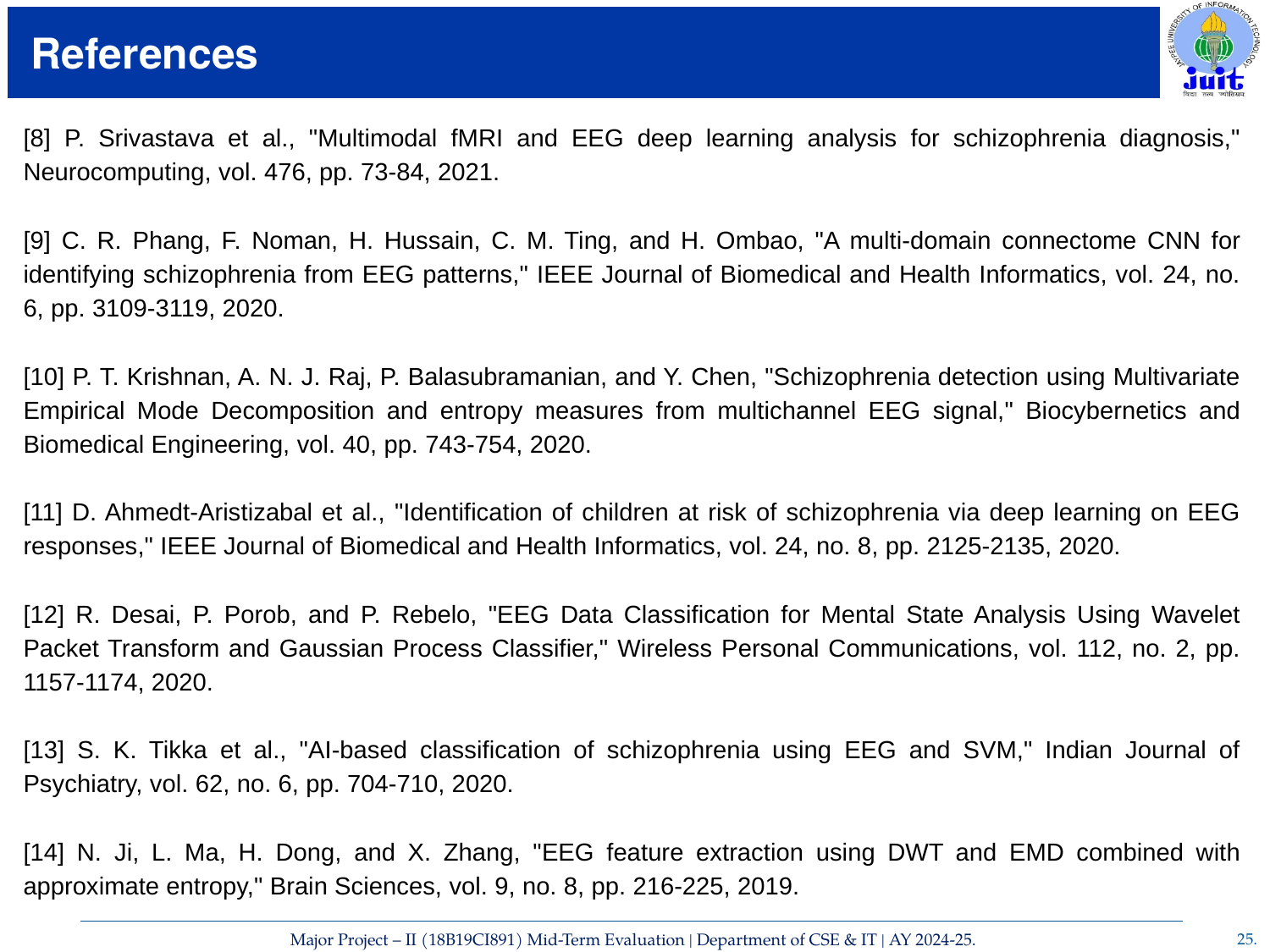

# References
[8] P. Srivastava et al., "Multimodal fMRI and EEG deep learning analysis for schizophrenia diagnosis," Neurocomputing, vol. 476, pp. 73-84, 2021.

[9] C. R. Phang, F. Noman, H. Hussain, C. M. Ting, and H. Ombao, "A multi-domain connectome CNN for identifying schizophrenia from EEG patterns," IEEE Journal of Biomedical and Health Informatics, vol. 24, no. 6, pp. 3109-3119, 2020.

[10] P. T. Krishnan, A. N. J. Raj, P. Balasubramanian, and Y. Chen, "Schizophrenia detection using Multivariate Empirical Mode Decomposition and entropy measures from multichannel EEG signal," Biocybernetics and Biomedical Engineering, vol. 40, pp. 743-754, 2020.

[11] D. Ahmedt-Aristizabal et al., "Identification of children at risk of schizophrenia via deep learning on EEG responses," IEEE Journal of Biomedical and Health Informatics, vol. 24, no. 8, pp. 2125-2135, 2020.

[12] R. Desai, P. Porob, and P. Rebelo, "EEG Data Classification for Mental State Analysis Using Wavelet Packet Transform and Gaussian Process Classifier," Wireless Personal Communications, vol. 112, no. 2, pp. 1157-1174, 2020.

[13] S. K. Tikka et al., "AI-based classification of schizophrenia using EEG and SVM," Indian Journal of Psychiatry, vol. 62, no. 6, pp. 704-710, 2020.

[14] N. Ji, L. Ma, H. Dong, and X. Zhang, "EEG feature extraction using DWT and EMD combined with approximate entropy," Brain Sciences, vol. 9, no. 8, pp. 216-225, 2019.